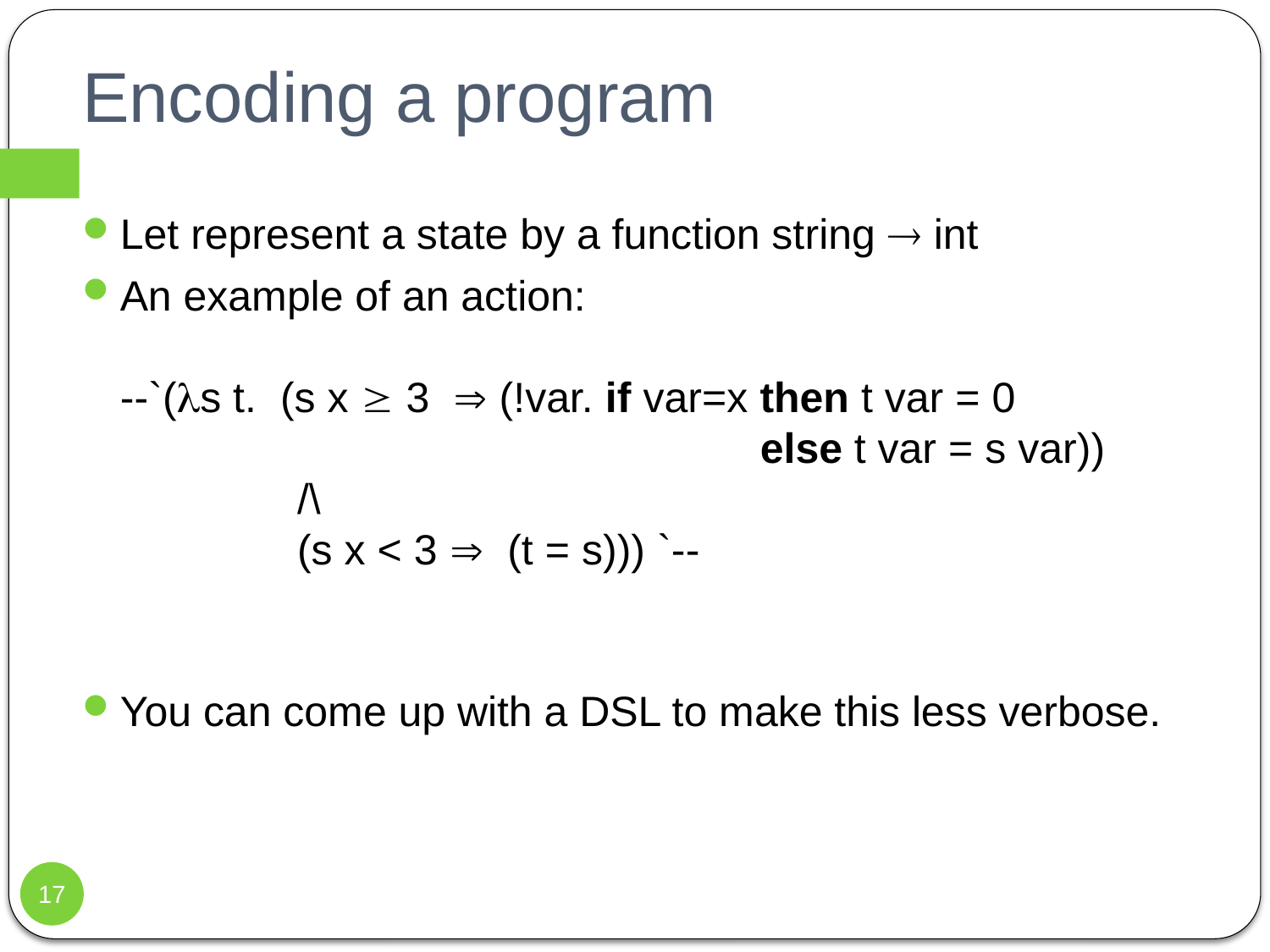

# Encoding a program
Let represent a state by a function string → int
An example of an action:
--`(λs t.  (s x ≥ 3  ⇒ (!var. if var=x then t var = 0
                                                      else t var = s var))
               /\
               (s x < 3 ⇒  (t = s))) `--
You can come up with a DSL to make this less verbose.
17